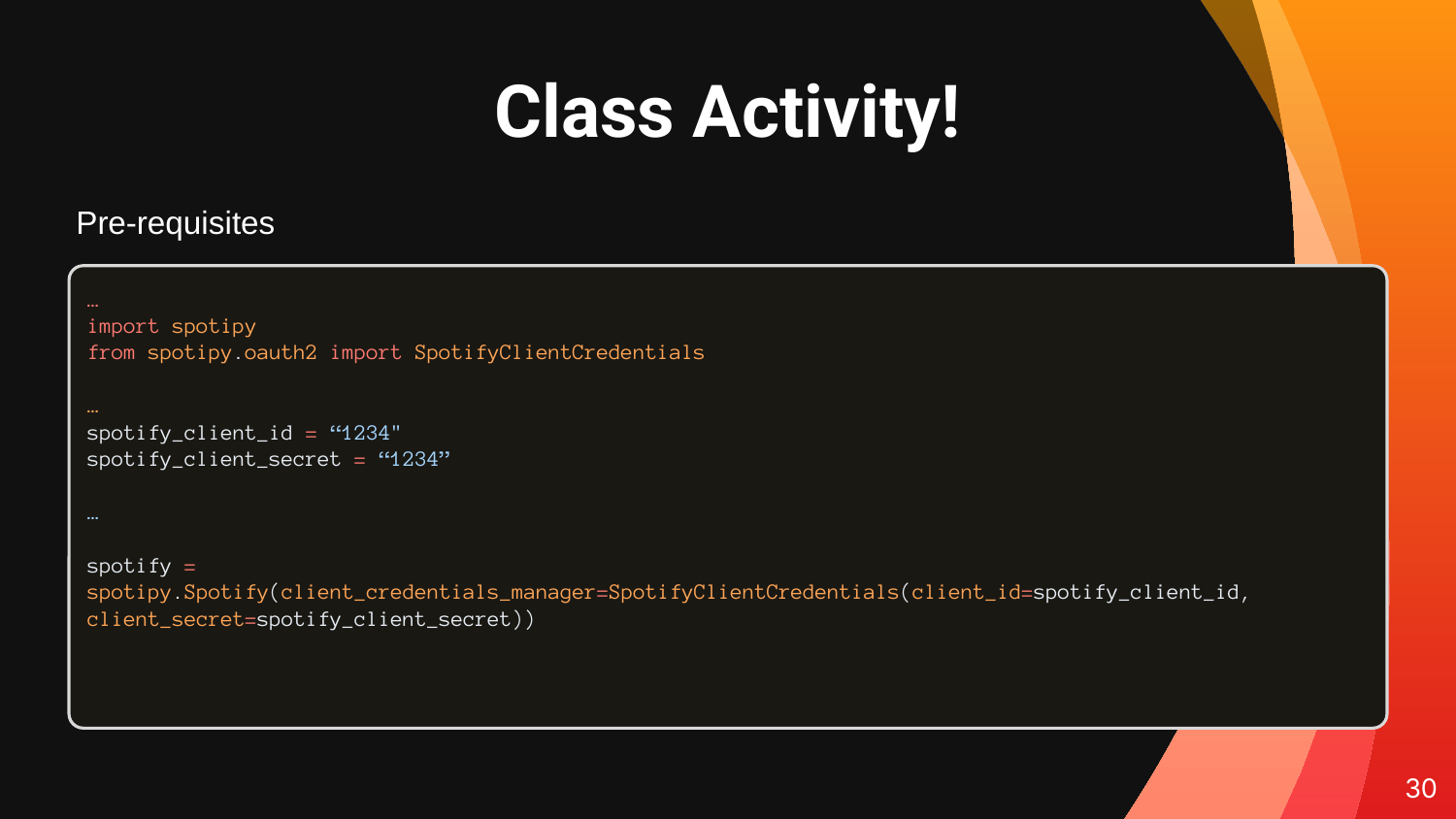

Class Activity!
Pre-requisites
…
import spotipy
from spotipy.oauth2 import SpotifyClientCredentials

…
spotify_client_id = “1234"
spotify_client_secret = “1234”

…

spotify = spotipy.Spotify(client_credentials_manager=SpotifyClientCredentials(client_id=spotify_client_id, client_secret=spotify_client_secret))

30